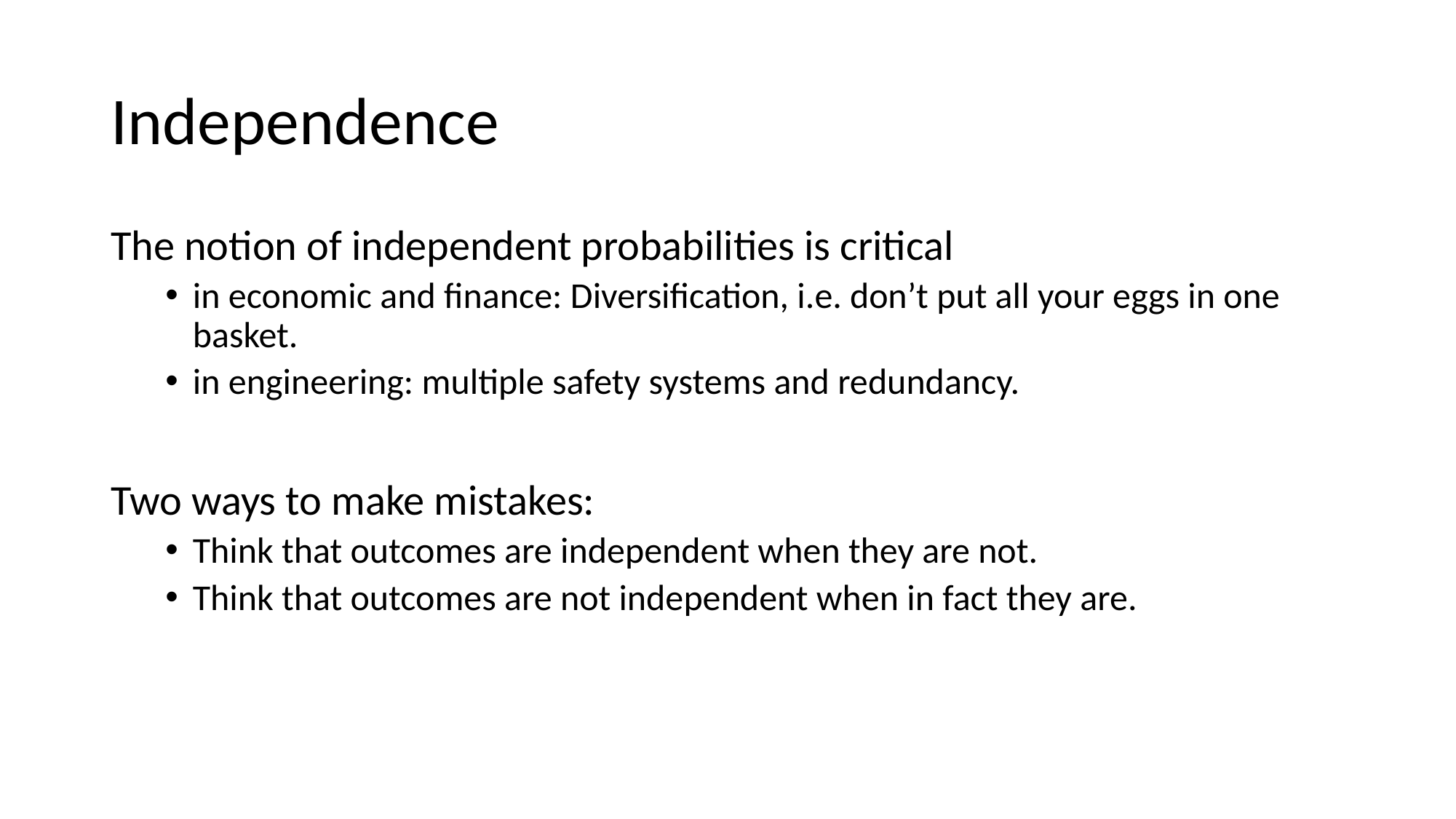

# Independence
The notion of independent probabilities is critical
in economic and finance: Diversification, i.e. don’t put all your eggs in one basket.
in engineering: multiple safety systems and redundancy.

Two ways to make mistakes:
Think that outcomes are independent when they are not.
Think that outcomes are not independent when in fact they are.